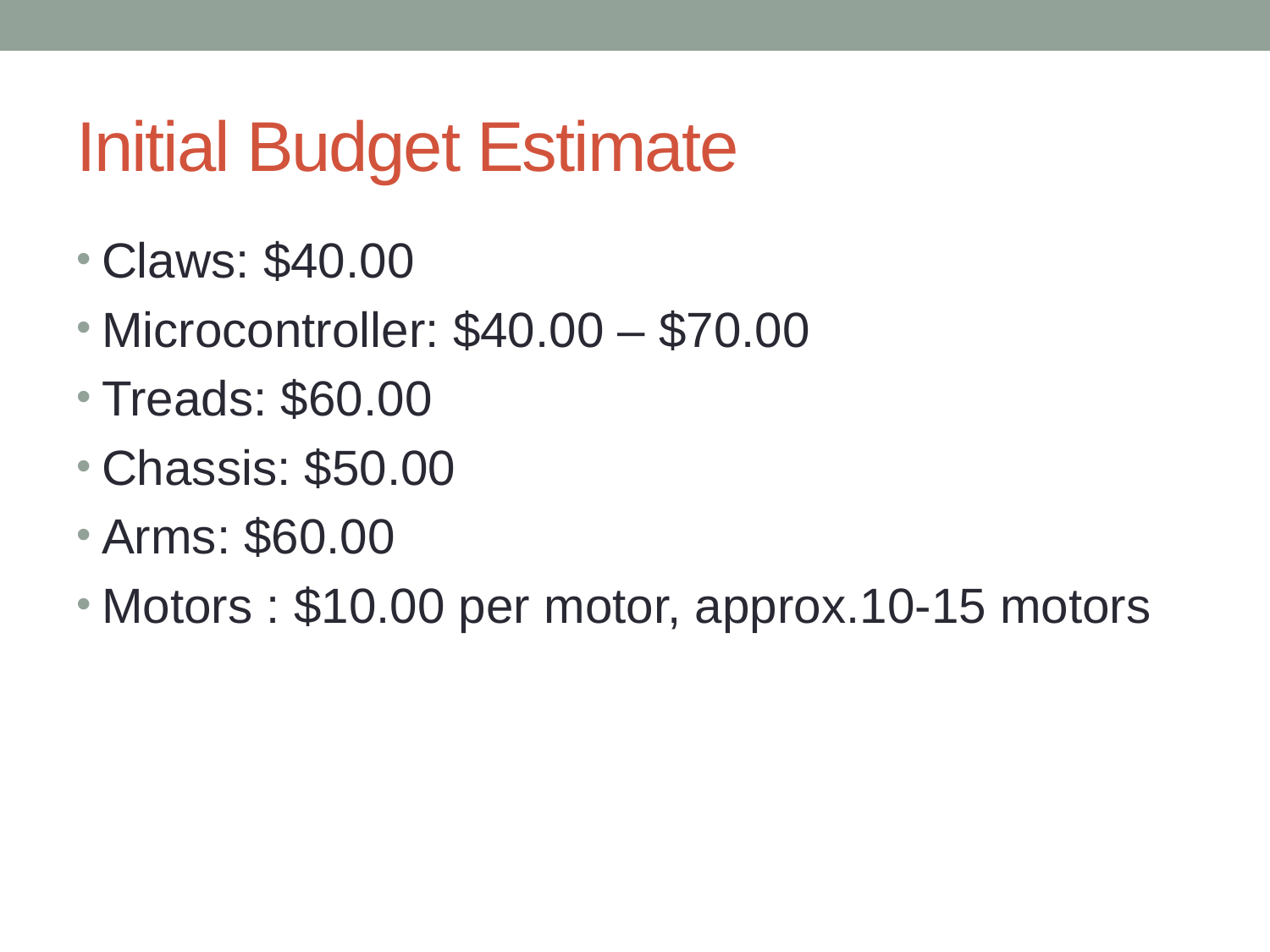

# Initial Budget Estimate
Claws: $40.00
Microcontroller: $40.00 – $70.00
Treads: $60.00
Chassis: $50.00
Arms: $60.00
Motors : $10.00 per motor, approx.10-15 motors